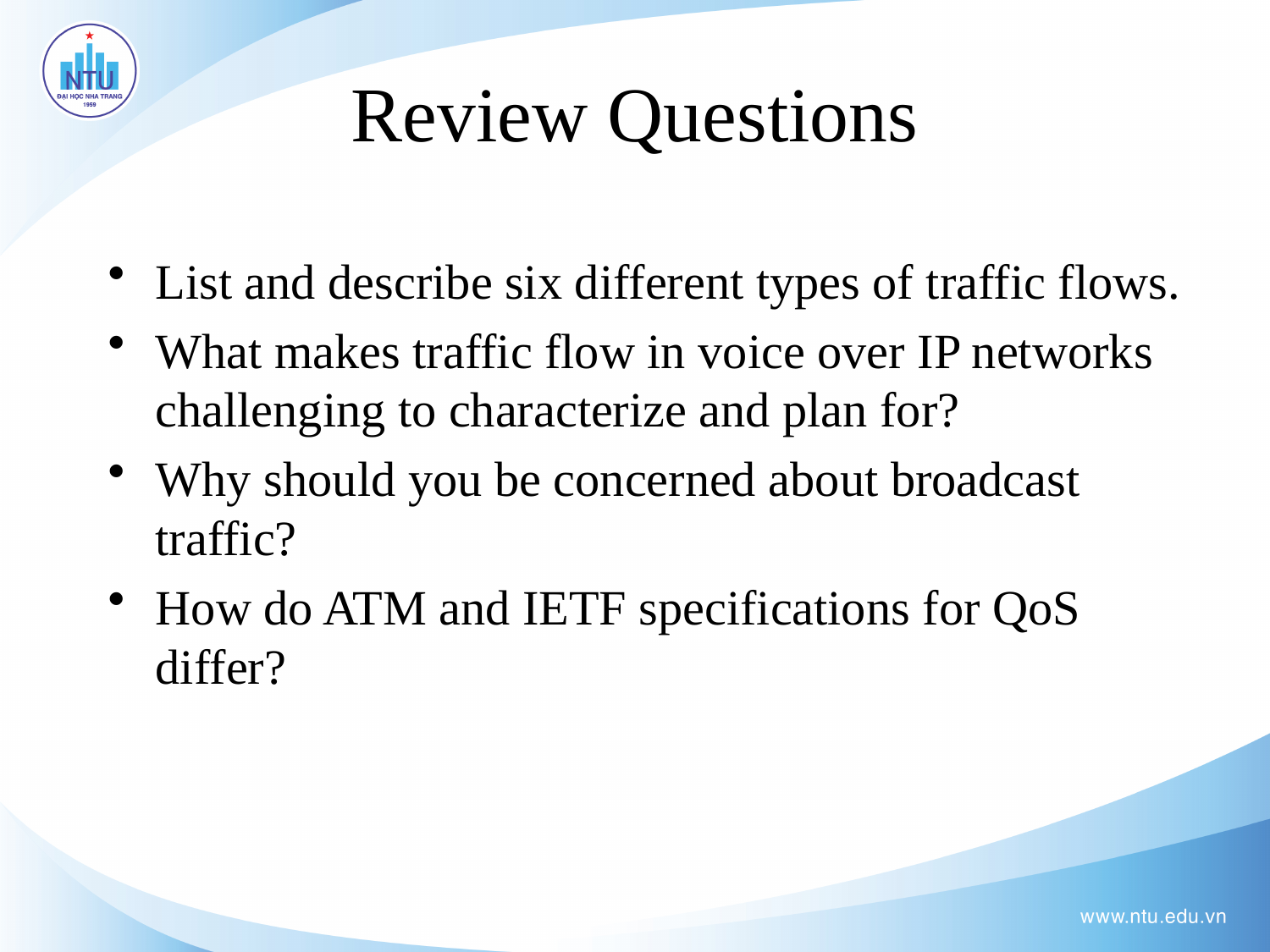

# Review Questions
List and describe six different types of traffic flows.
What makes traffic flow in voice over IP networks challenging to characterize and plan for?
Why should you be concerned about broadcast traffic?
How do ATM and IETF specifications for QoS differ?